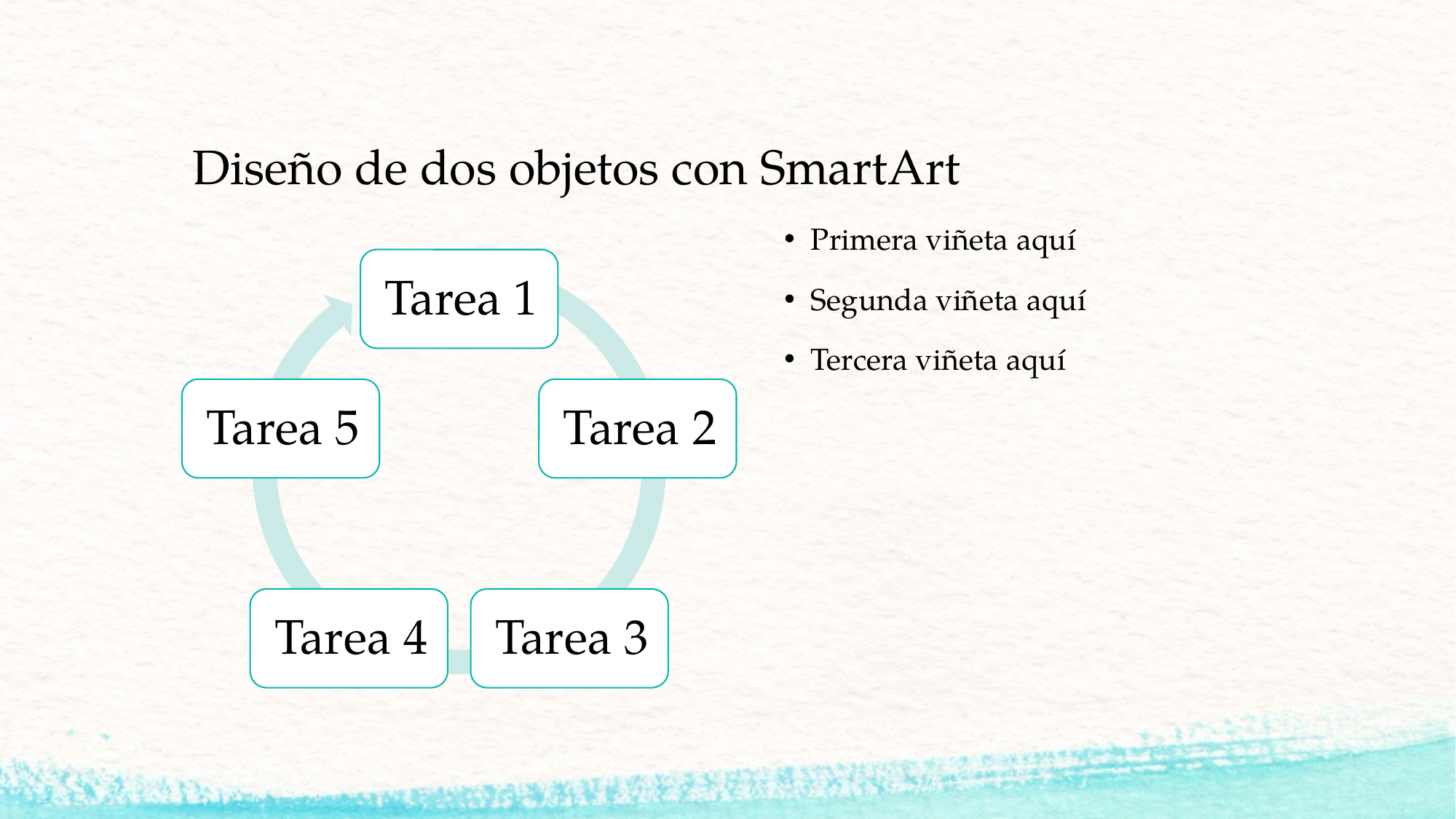

# Diseño de dos objetos con SmartArt
Tarea 1
Tarea 2
Tarea 3
Tarea 4
Tarea 5
Primera viñeta aquí
Segunda viñeta aquí
Tercera viñeta aquí